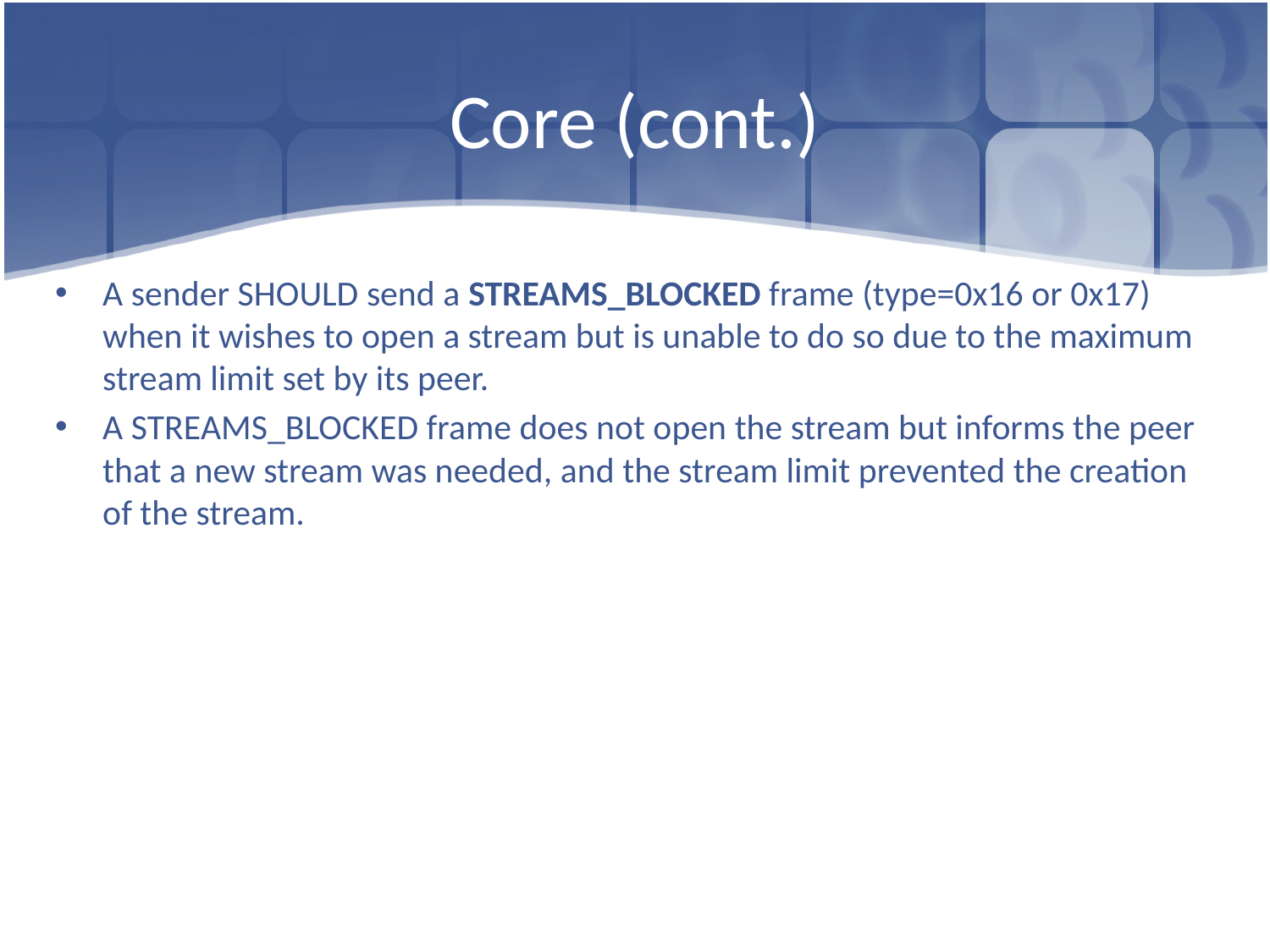

# Core (cont.)
A sender SHOULD send a STREAMS_BLOCKED frame (type=0x16 or 0x17) when it wishes to open a stream but is unable to do so due to the maximum stream limit set by its peer.
A STREAMS_BLOCKED frame does not open the stream but informs the peer that a new stream was needed, and the stream limit prevented the creation of the stream.